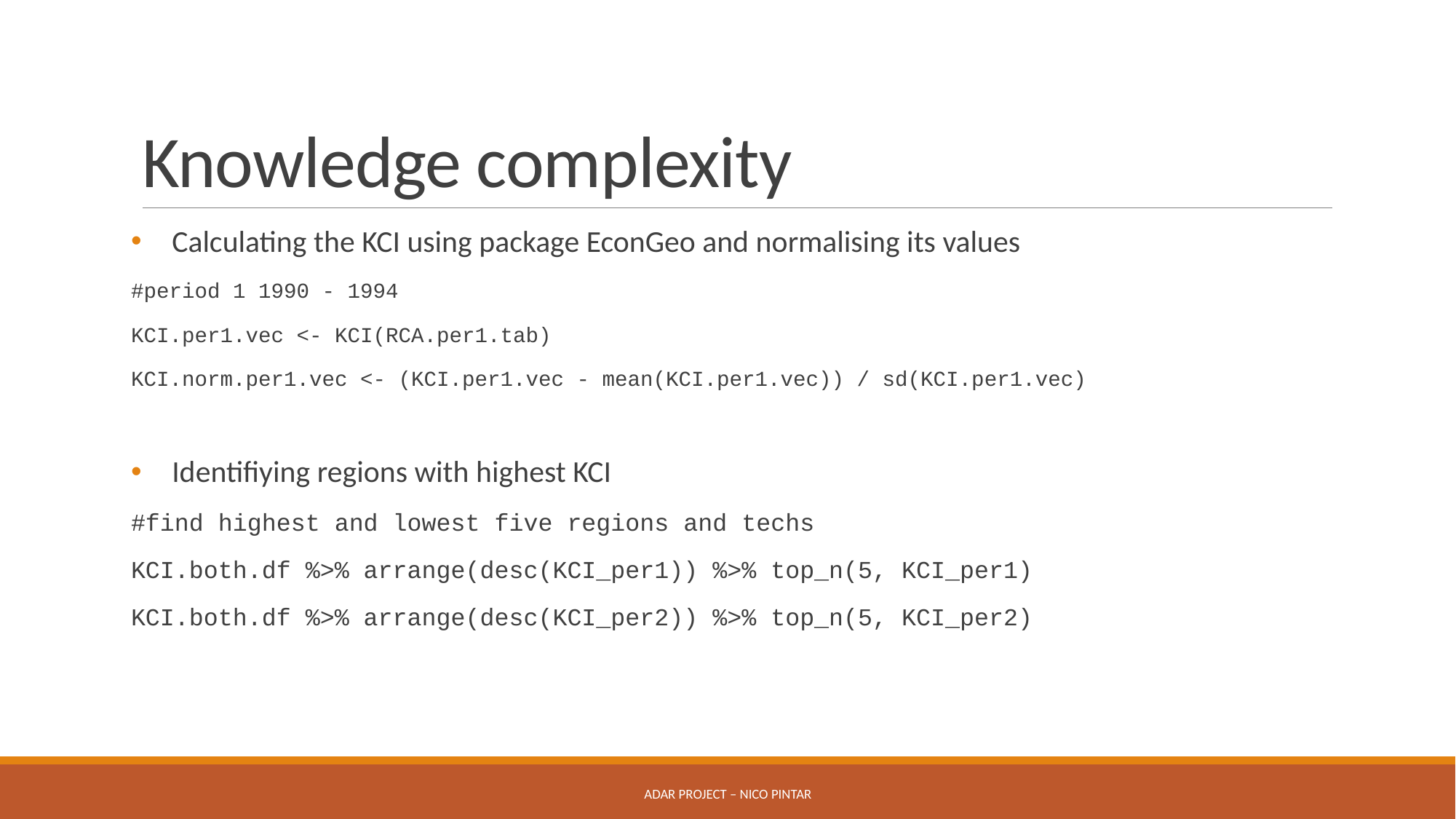

# Knowledge complexity
Calculating the KCI using package EconGeo and normalising its values
#period 1 1990 - 1994
KCI.per1.vec <- KCI(RCA.per1.tab)
KCI.norm.per1.vec <- (KCI.per1.vec - mean(KCI.per1.vec)) / sd(KCI.per1.vec)

Identifiying regions with highest KCI
#find highest and lowest five regions and techs
KCI.both.df %>% arrange(desc(KCI_per1)) %>% top_n(5, KCI_per1)
KCI.both.df %>% arrange(desc(KCI_per2)) %>% top_n(5, KCI_per2)
ADAR Project – Nico Pintar